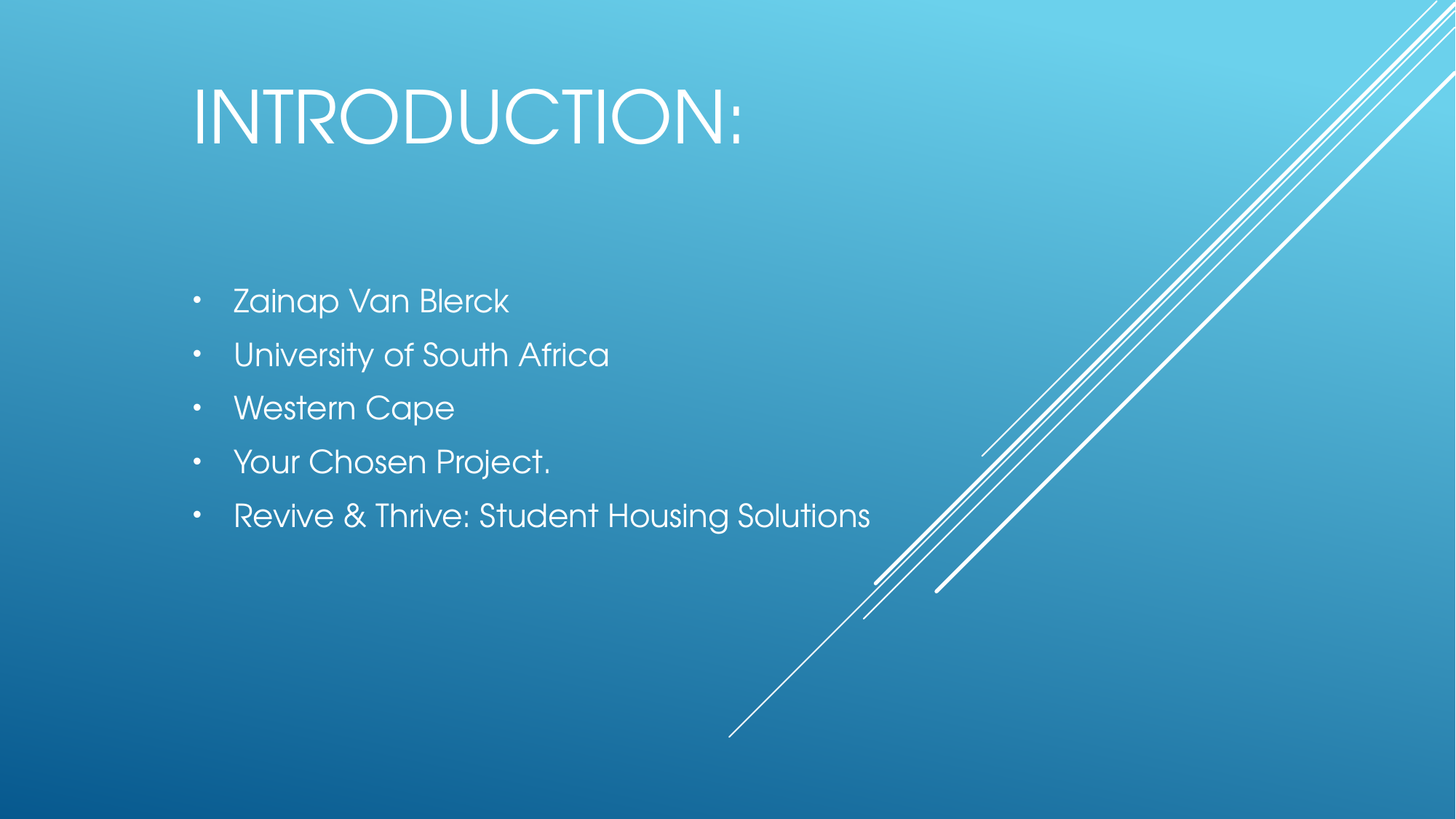

# Introduction:
Zainap Van Blerck
University of South Africa
Western Cape
Your Chosen Project.
Revive & Thrive: Student Housing Solutions